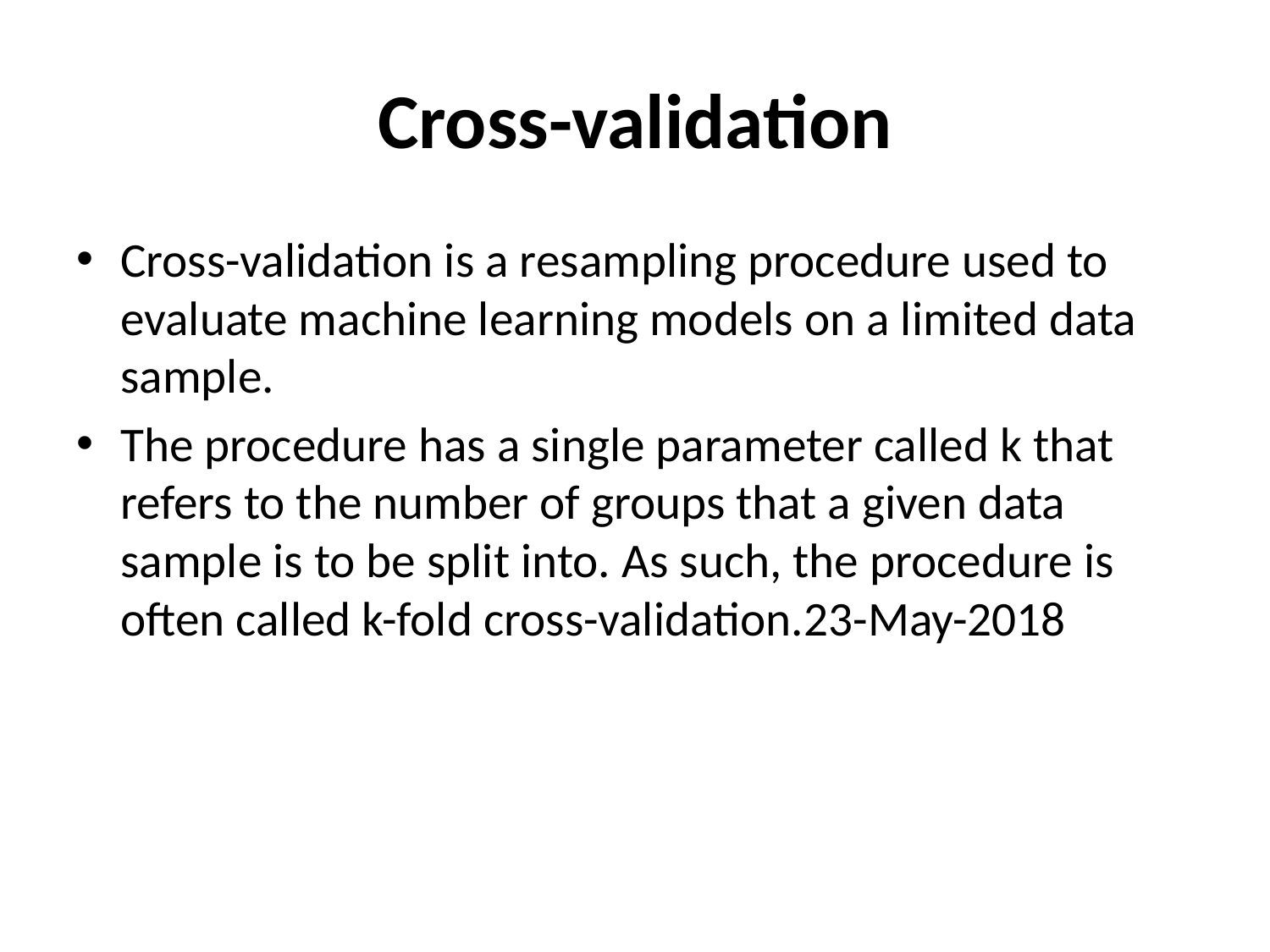

# Cross-validation
Cross-validation is a resampling procedure used to evaluate machine learning models on a limited data sample.
The procedure has a single parameter called k that refers to the number of groups that a given data sample is to be split into. As such, the procedure is often called k-fold cross-validation.23-May-2018